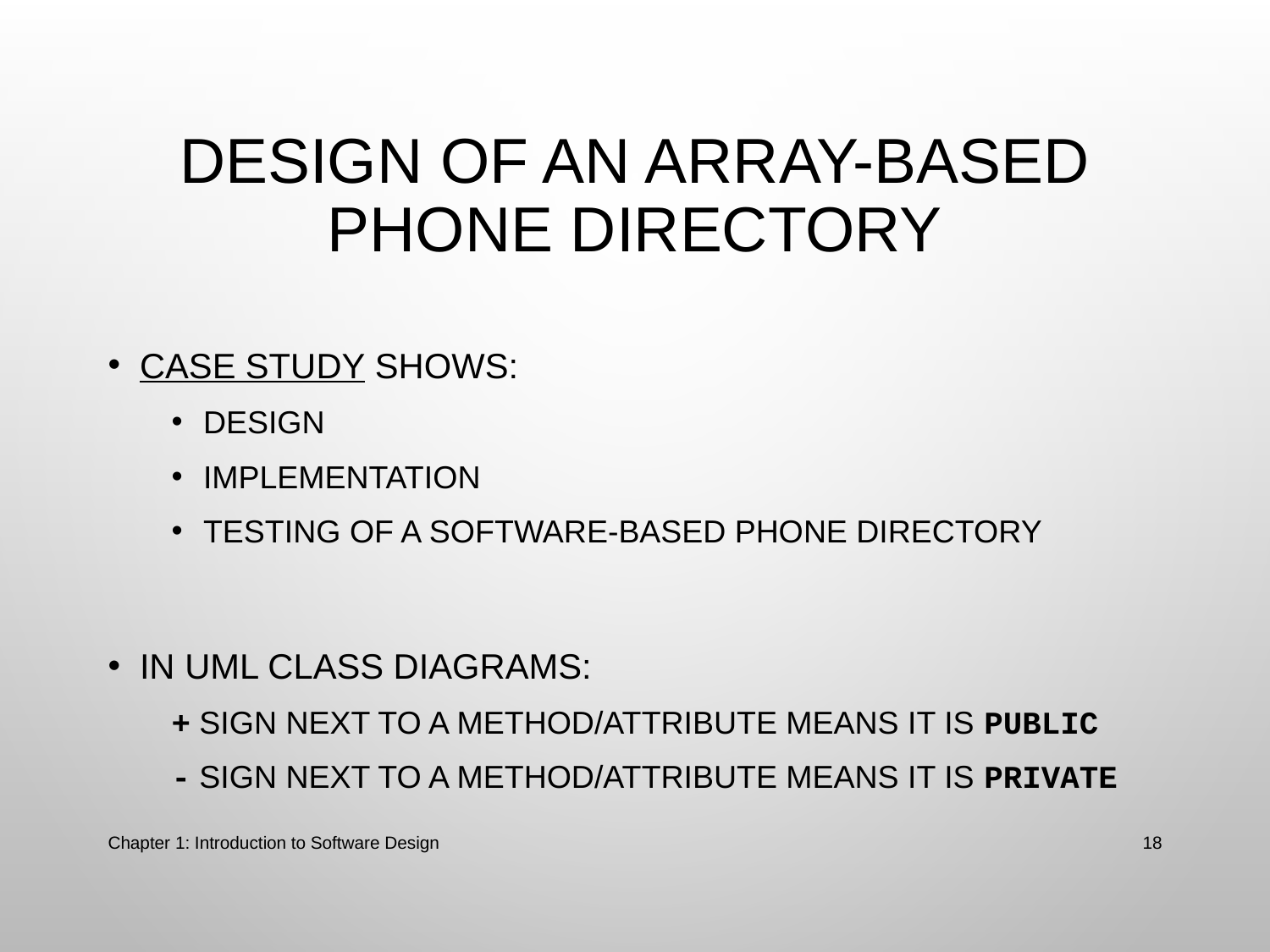

# Design of an Array-Based Phone Directory
Case study shows:
Design
Implementation
Testing of a software-based phone directory

In UML class diagrams:
+ sign next to a method/attribute means it is public
- sign next to a method/attribute means it is private
Chapter 1: Introduction to Software Design
18